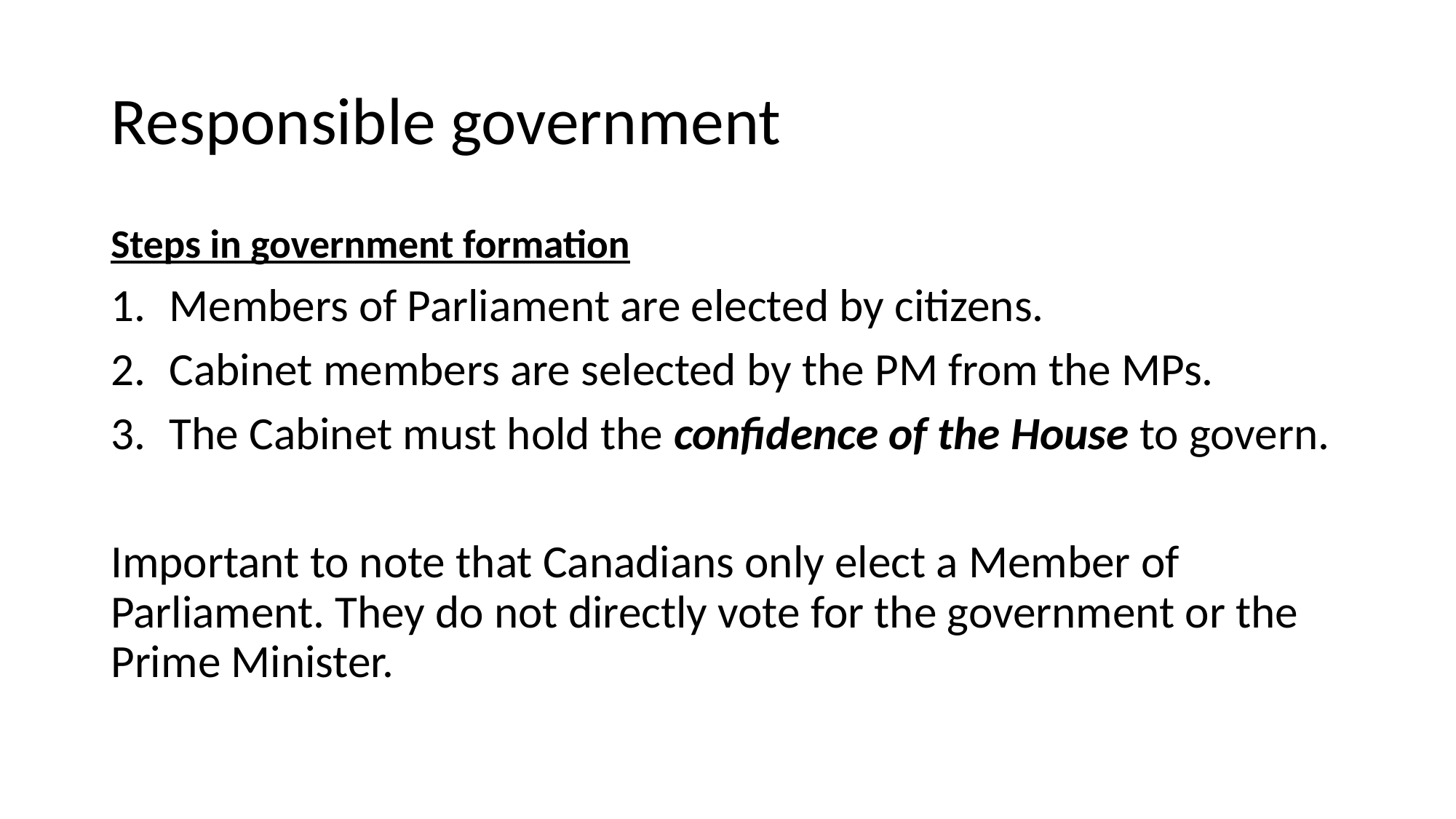

# Responsible government
Steps in government formation
Members of Parliament are elected by citizens.
Cabinet members are selected by the PM from the MPs.
The Cabinet must hold the confidence of the House to govern.

Important to note that Canadians only elect a Member of Parliament. They do not directly vote for the government or the Prime Minister.